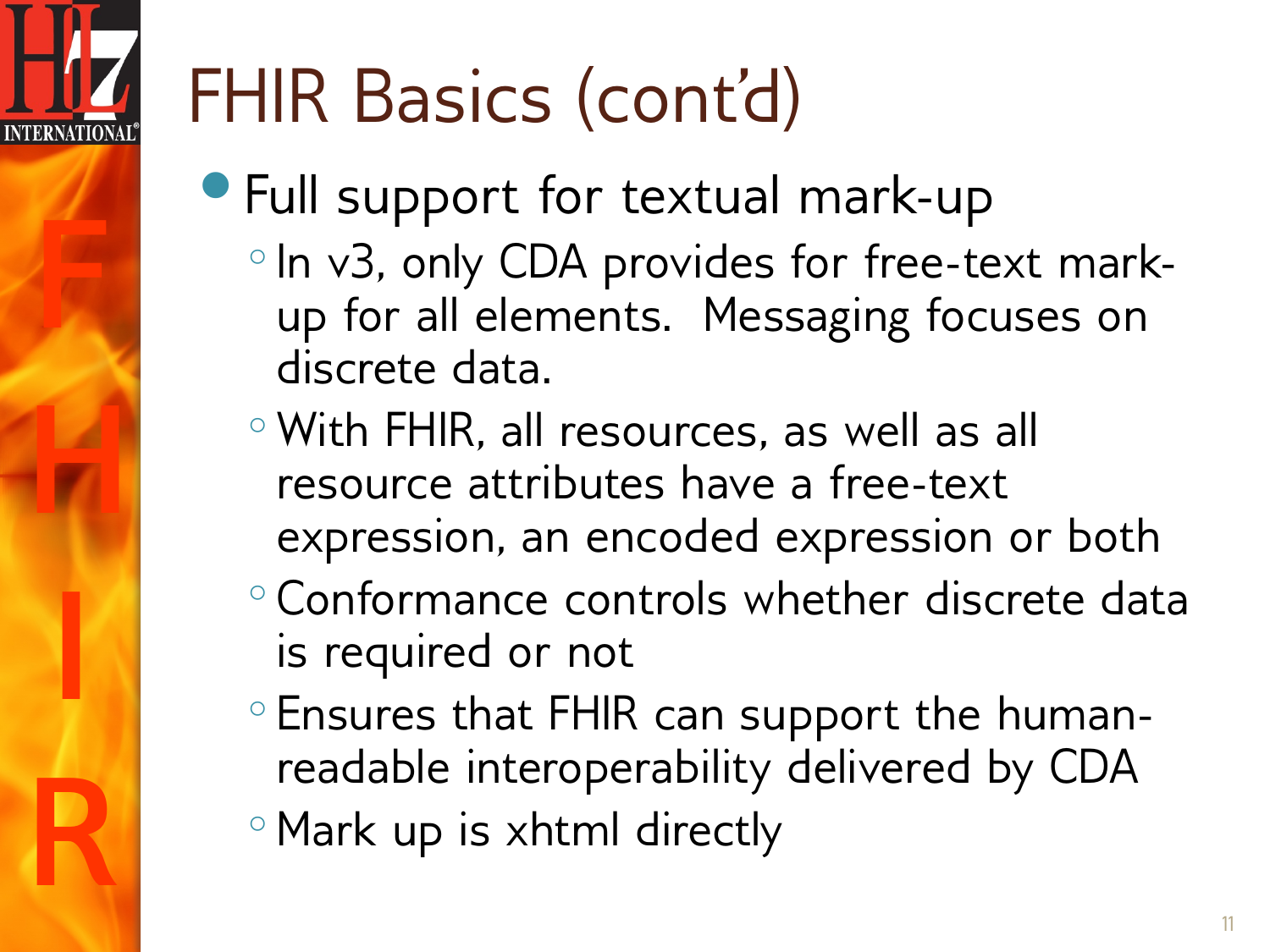

# FHIR Basics (cont’d)
Full support for textual mark-up
In v3, only CDA provides for free-text mark-up for all elements.  Messaging focuses on discrete data.
With FHIR, all resources, as well as all resource attributes have a free-text expression, an encoded expression or both
Conformance controls whether discrete data is required or not
Ensures that FHIR can support the human-readable interoperability delivered by CDA
Mark up is xhtml directly
11